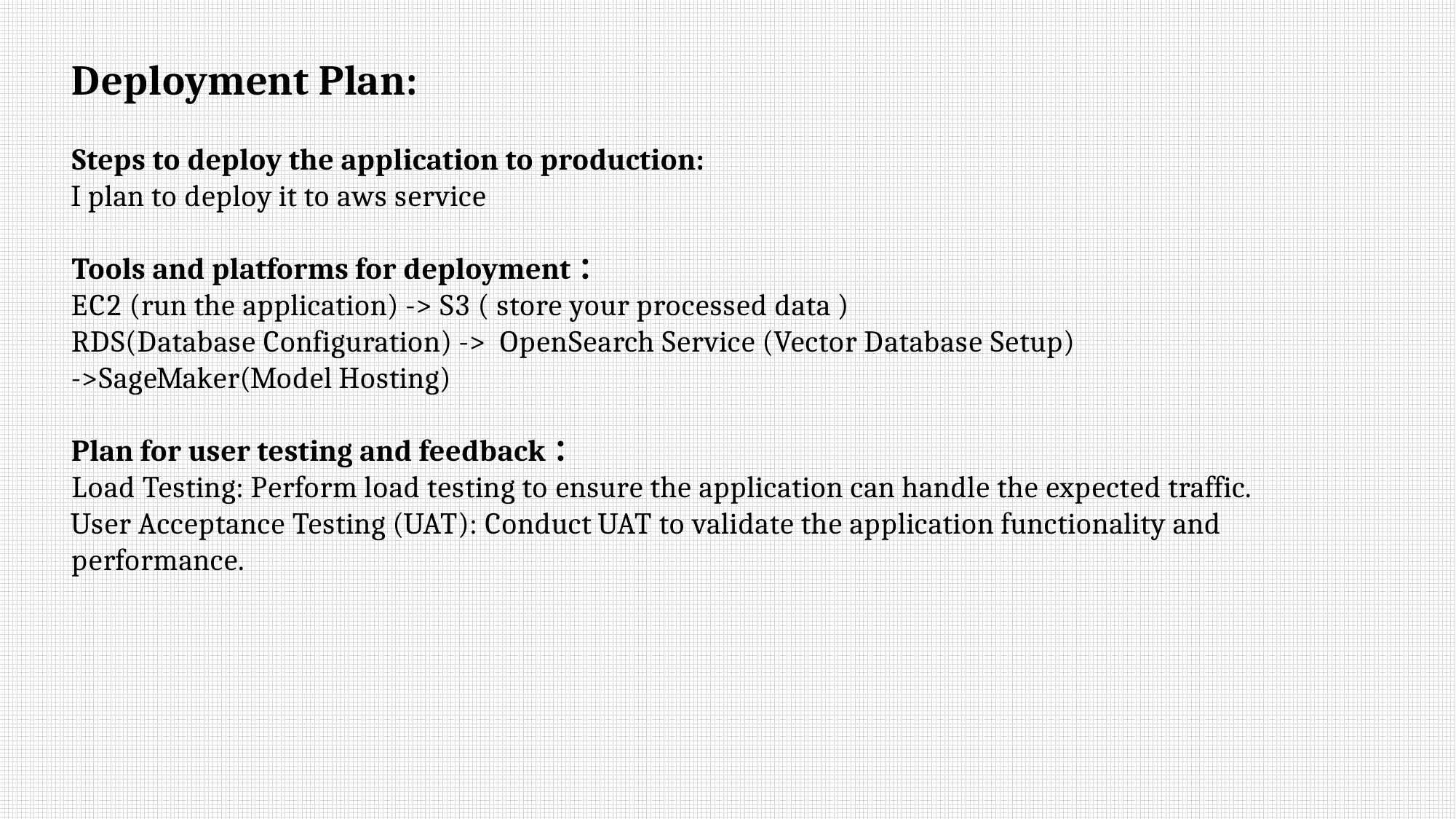

Deployment Plan:

Steps to deploy the application to production:
I plan to deploy it to aws service

Tools and platforms for deployment：
EC2 (run the application) -> S3 ( store your processed data )
RDS(Database Configuration) ->  OpenSearch Service (Vector Database Setup)
->SageMaker(Model Hosting)

Plan for user testing and feedback：
Load Testing: Perform load testing to ensure the application can handle the expected traffic.
User Acceptance Testing (UAT): Conduct UAT to validate the application functionality and performance.